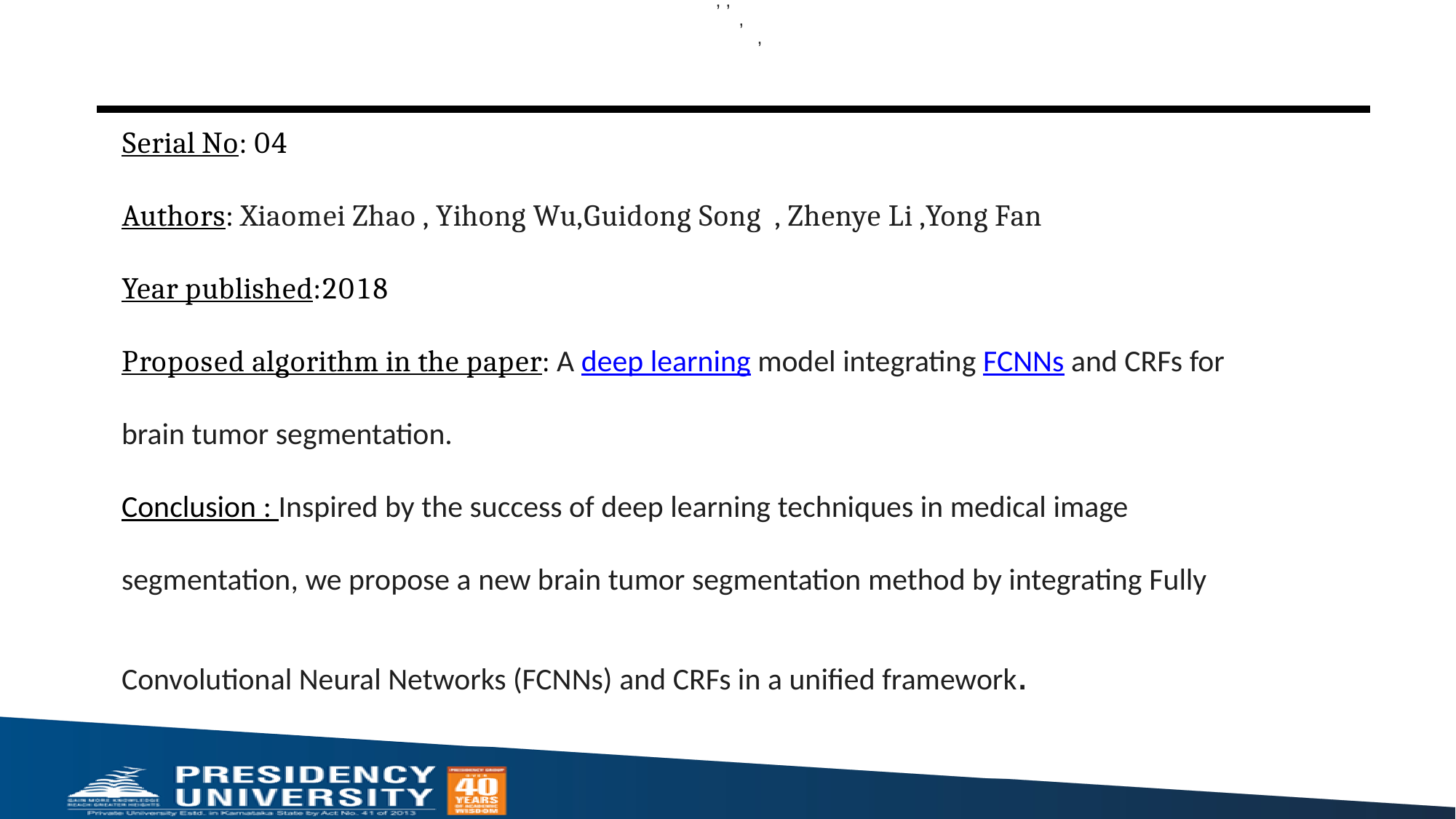

, ,

,
,
Serial No: 04
Authors: Xiaomei Zhao , Yihong Wu,Guidong Song  , Zhenye Li ,Yong Fan
Year published:2018
Proposed algorithm in the paper: A deep learning model integrating FCNNs and CRFs for
brain tumor segmentation.
Conclusion : Inspired by the success of deep learning techniques in medical image
segmentation, we propose a new brain tumor segmentation method by integrating Fully
Convolutional Neural Networks (FCNNs) and CRFs in a unified framework.